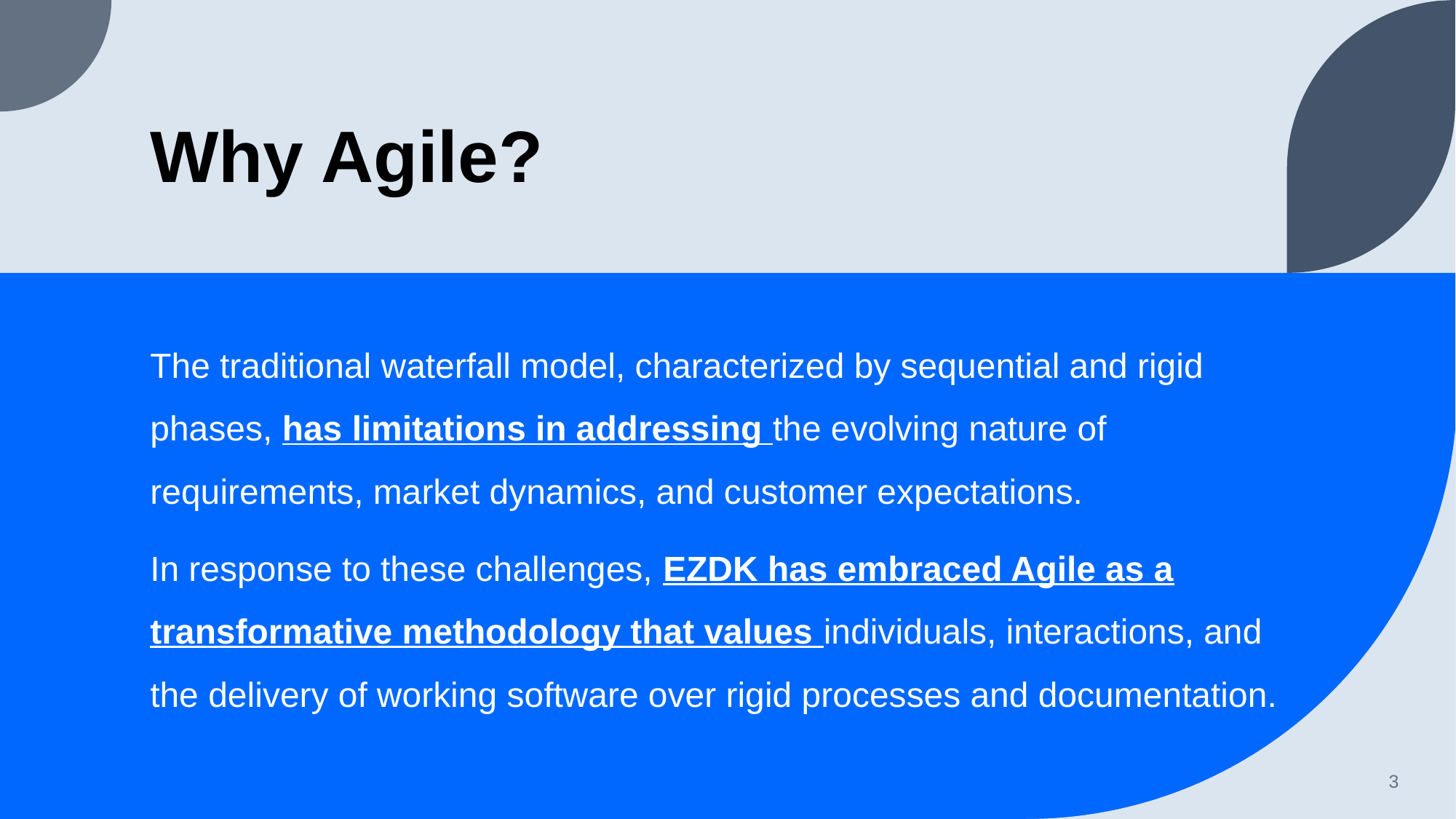

# Why Agile?
The traditional waterfall model, characterized by sequential and rigid phases, has limitations in addressing the evolving nature of requirements, market dynamics, and customer expectations.
In response to these challenges, EZDK has embraced Agile as a transformative methodology that values individuals, interactions, and the delivery of working software over rigid processes and documentation.
3